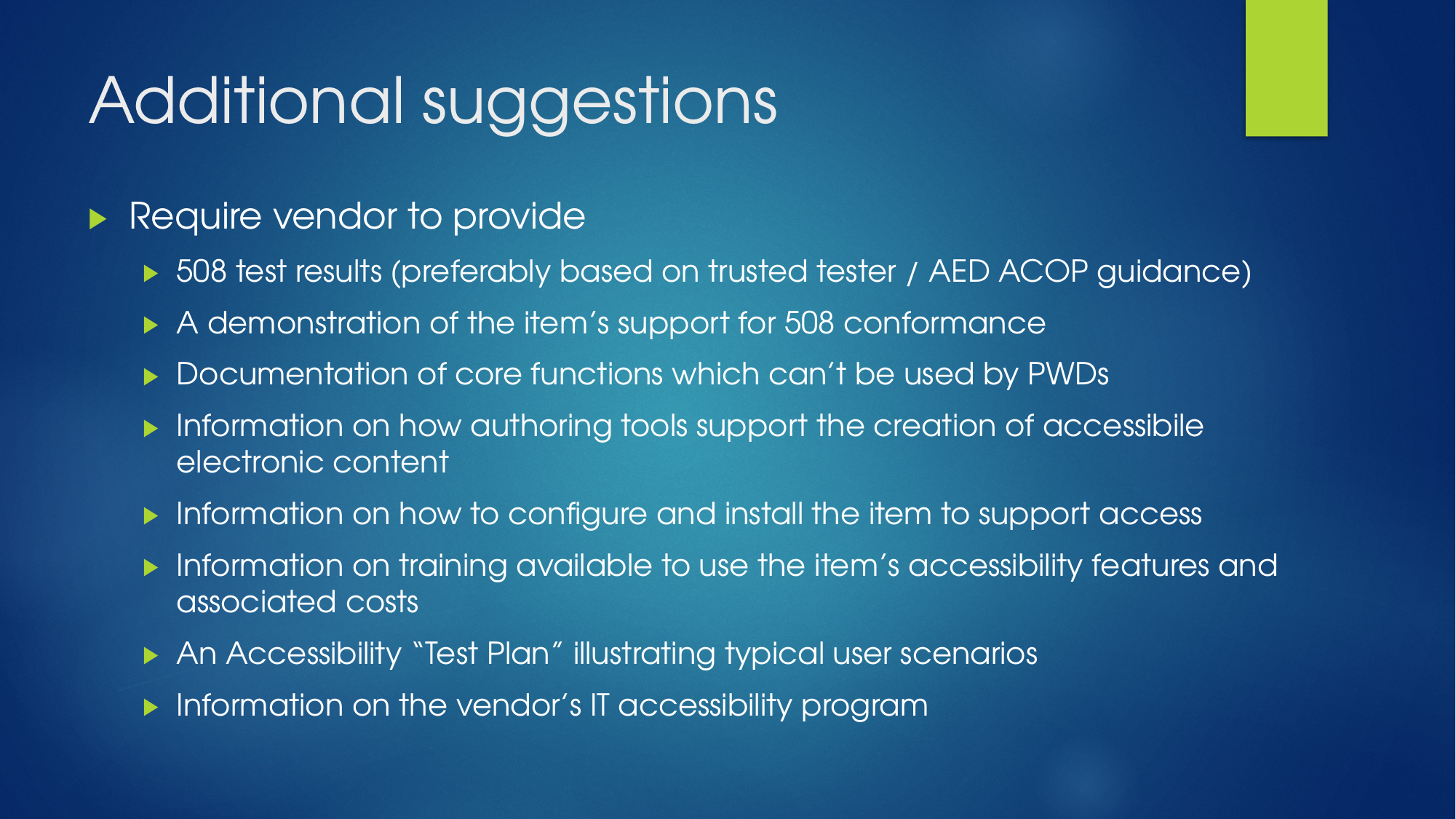

# Additional suggestions
Require vendor to provide
508 test results (preferably based on trusted tester / AED ACOP guidance)
A demonstration of the item’s support for 508 conformance
Documentation of core functions which can’t be used by PWDs
Information on how authoring tools support the creation of accessibile electronic content
Information on how to configure and install the item to support access
Information on training available to use the item’s accessibility features and associated costs
An Accessibility “Test Plan” illustrating typical user scenarios
Information on the vendor’s IT accessibility program